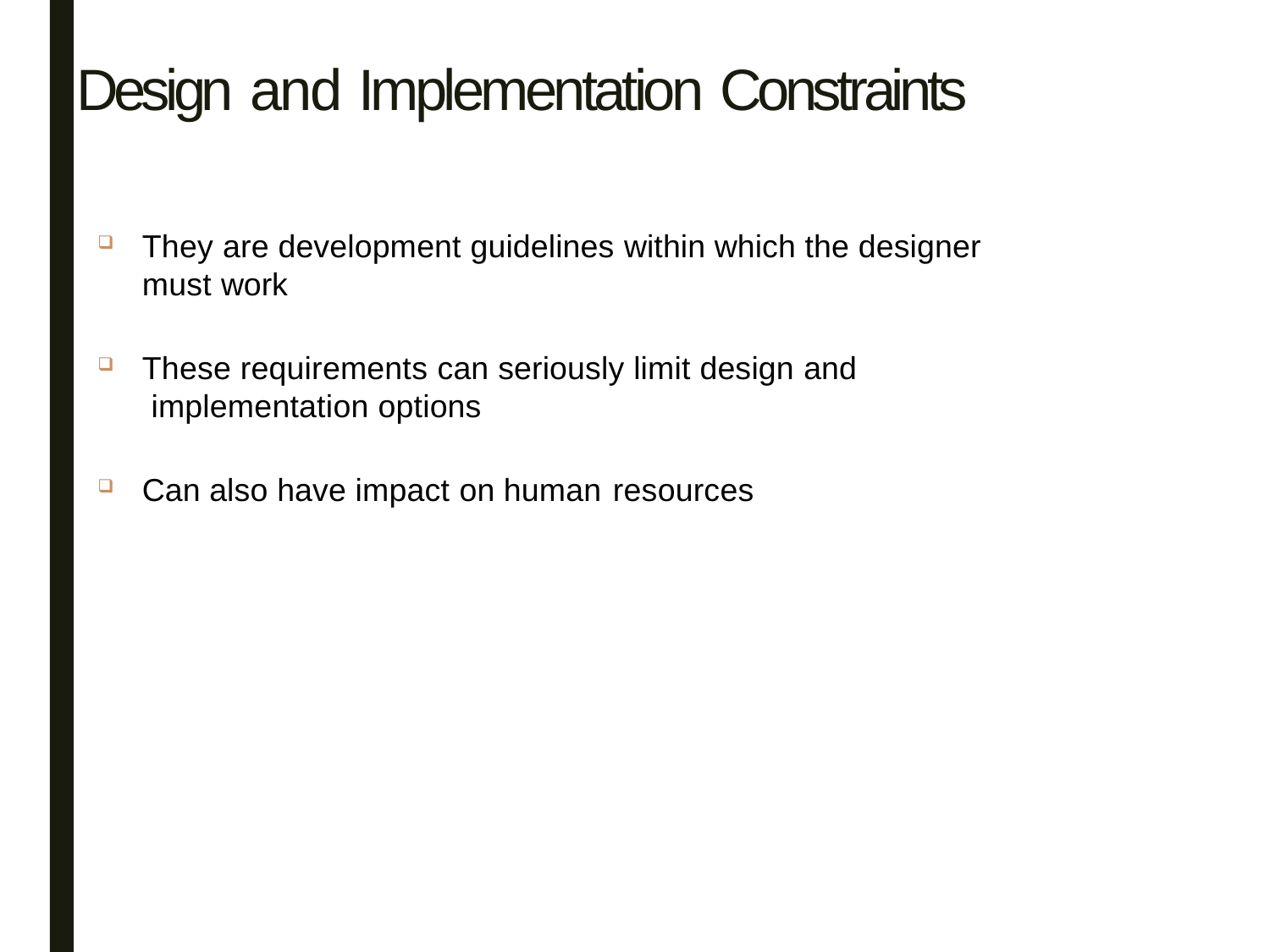

# Design and Implementation Constraints
41
They are development guidelines within which the designer  must work

These requirements can seriously limit design and  implementation options

Can also have impact on human resources